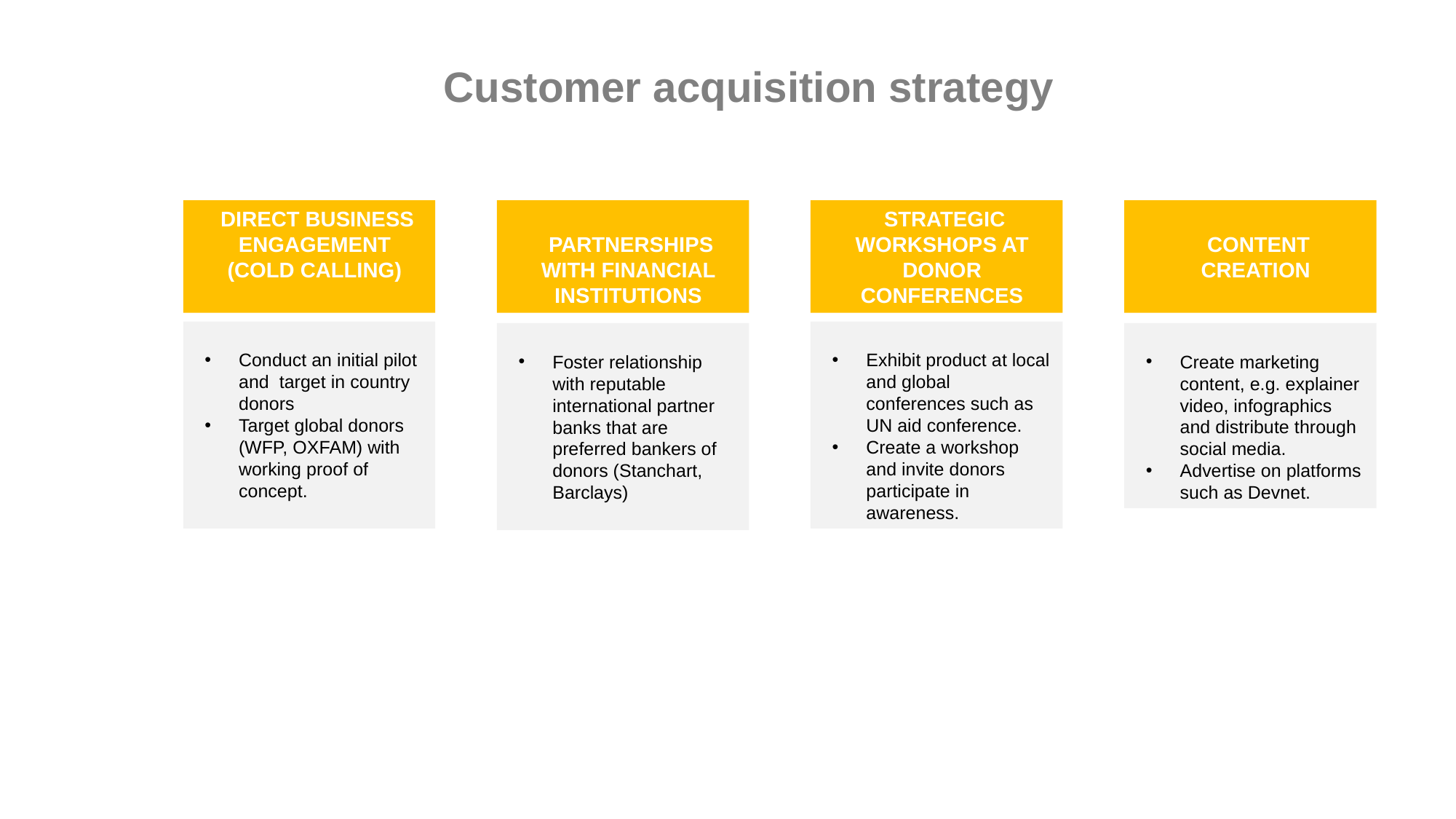

Customer acquisition strategy

CONTENT CREATION

DIRECT BUSINESS ENGAGEMENT (COLD CALLING)

PARTNERSHIPS WITH FINANCIAL INSTITUTIONS
STRATEGIC WORKSHOPS AT DONOR CONFERENCES

Conduct an initial pilot and  target in country donors
Target global donors (WFP, OXFAM) with working proof of concept.

Exhibit product at local and global conferences such as UN aid conference.
Create a workshop and invite donors participate in awareness.

Foster relationship with reputable international partner banks that are preferred bankers of donors (Stanchart, Barclays)

Create marketing content, e.g. explainer video, infographics and distribute through social media.
Advertise on platforms such as Devnet.